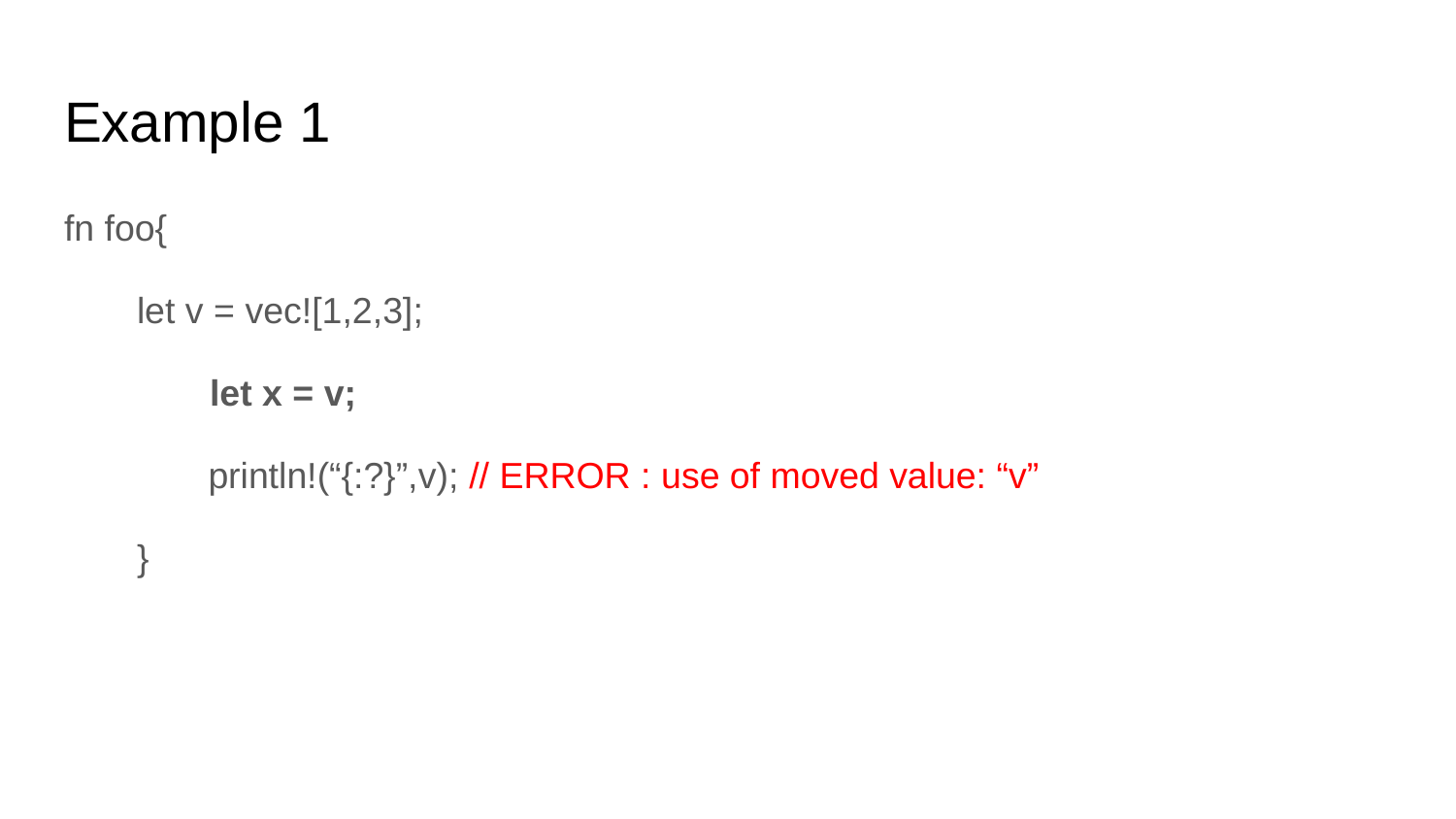

# Example 1
fn foo{
let v = vec![1,2,3];
	let x = v;
       println!(“{:?}”,v); // ERROR : use of moved value: “v”
}